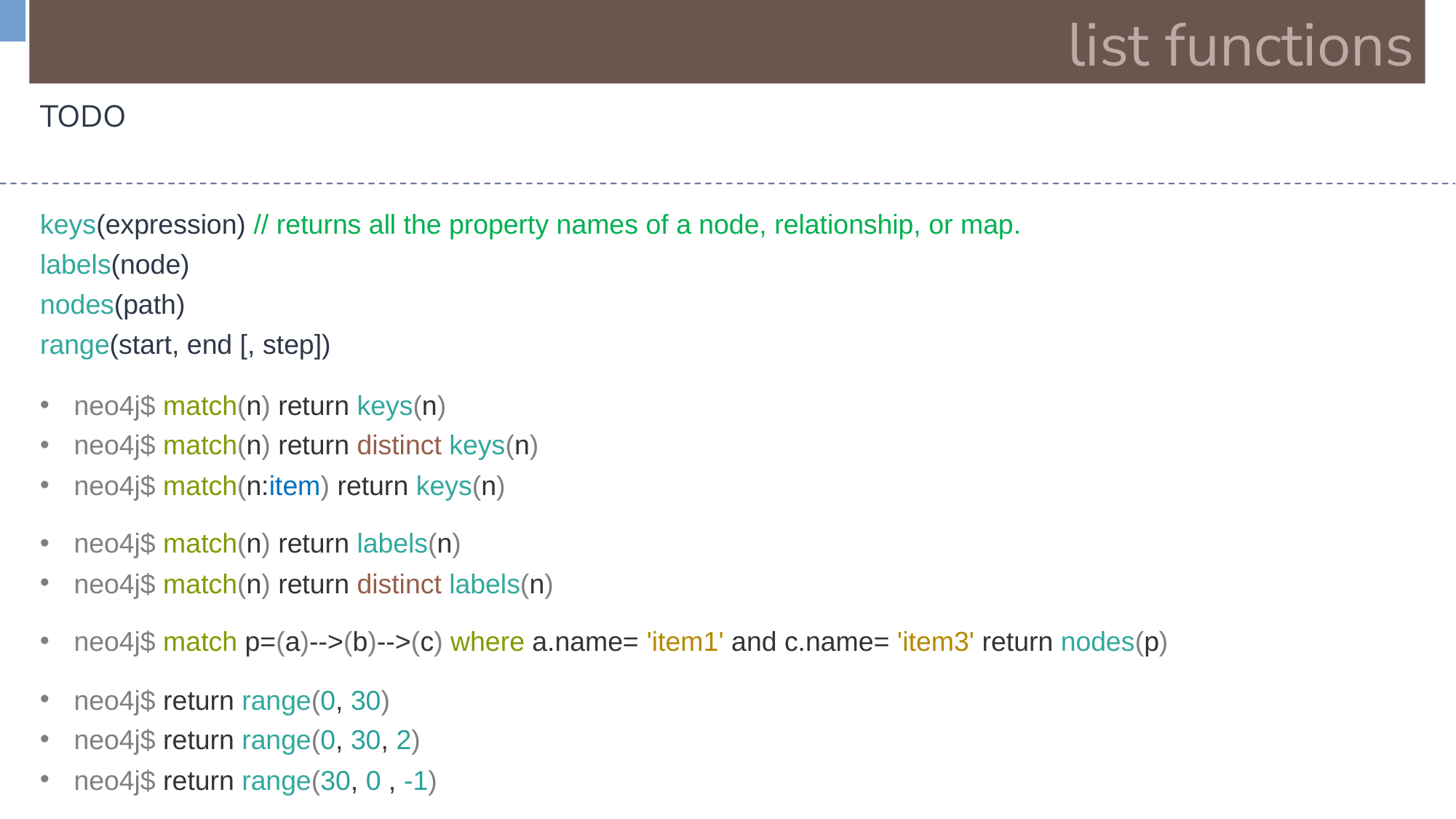

list functions
TODO

keys(expression) // returns all the property names of a node, relationship, or map.

labels(node)

nodes(path)

range(start, end [, step])
neo4j$ match(n) return keys(n)

neo4j$ match(n) return distinct keys(n)

neo4j$ match(n:item) return keys(n)

neo4j$ match(n) return labels(n)

neo4j$ match(n) return distinct labels(n)

neo4j$ match p=(a)-->(b)-->(c) where a.name= 'item1' and c.name= 'item3' return nodes(p)

neo4j$ return range(0, 30)

neo4j$ return range(0, 30, 2)

neo4j$ return range(30, 0 , -1)